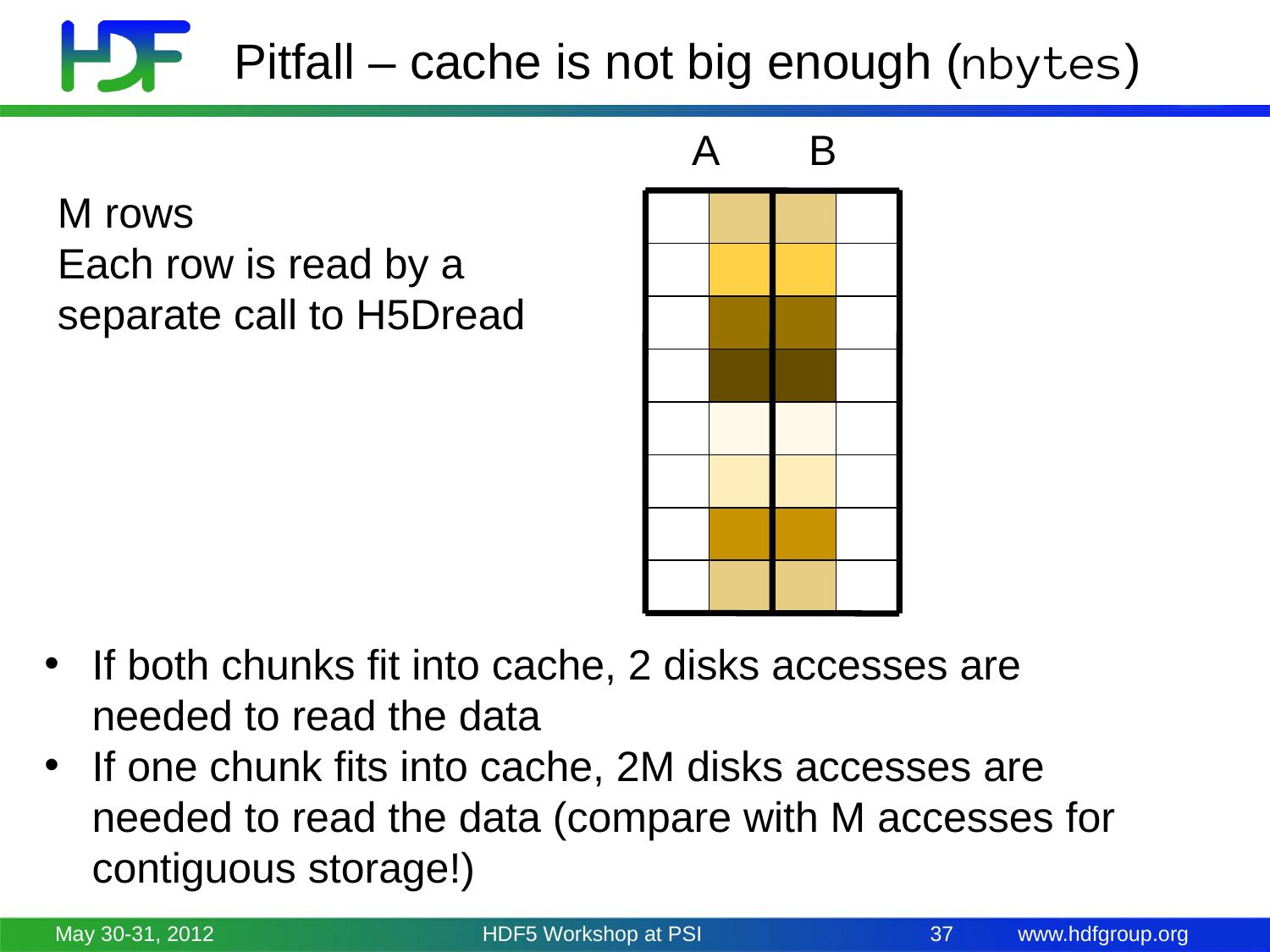

# Pitfall – cache is not big enough (nbytes)
A
B
M rows
Each row is read by a
separate call to H5Dread

If both chunks fit into cache, 2 disks accesses are needed to read the data
If one chunk fits into cache, 2M disks accesses are needed to read the data (compare with M accesses for contiguous storage!)

May 30-31, 2012
HDF5 Workshop at PSI
37